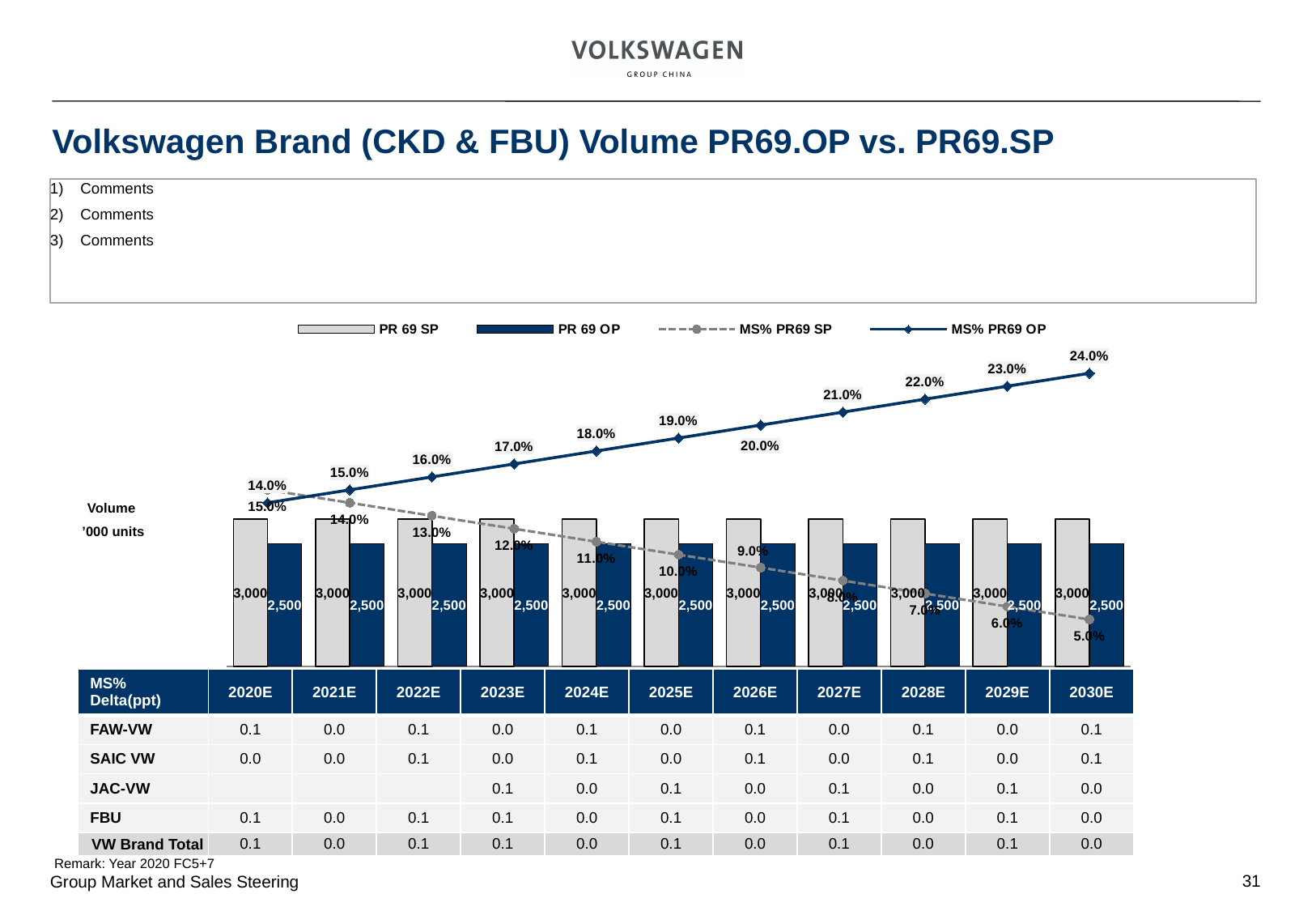

# Volkswagen Brand (CKD & FBU) Volume PR69.OP vs. PR69.SP
Comments
Comments
Comments

### Chart

| Category | PR 69 SP | PR 69 OP | MS% PR69 SP | MS% PR69 OP |
|---|---|---|---|---|
| 2020 | 3000000.0 | 2500000.0 | 0.15 | 0.14 |
| 2021 | 3000000.0 | 2500000.0 | 0.14 | 0.15 |
| 2022 | 3000000.0 | 2500000.0 | 0.13 | 0.16 |
| 2023 | 3000000.0 | 2500000.0 | 0.12 | 0.17 |
| 2024 | 3000000.0 | 2500000.0 | 0.11 | 0.18 |
| 2025 | 3000000.0 | 2500000.0 | 0.1 | 0.19 |
| 2026 | 3000000.0 | 2500000.0 | 0.0900000000000001 | 0.2 |
| 2027 | 3000000.0 | 2500000.0 | 0.0800000000000001 | 0.21 |
| 2028 | 3000000.0 | 2500000.0 | 0.0700000000000002 | 0.22 |
| 2029 | 3000000.0 | 2500000.0 | 0.0600000000000002 | 0.23 |
| 2030 | 3000000.0 | 2500000.0 | 0.0500000000000002 | 0.24 |
Volume
’000 units
| MS% Delta(ppt) | 2020E | 2021E | 2022E | 2023E | 2024E | 2025E | 2026E | 2027E | 2028E | 2029E | 2030E |
| --- | --- | --- | --- | --- | --- | --- | --- | --- | --- | --- | --- |
| FAW-VW | 0.1 | 0.0 | 0.1 | 0.0 | 0.1 | 0.0 | 0.1 | 0.0 | 0.1 | 0.0 | 0.1 |
| SAIC VW | 0.0 | 0.0 | 0.1 | 0.0 | 0.1 | 0.0 | 0.1 | 0.0 | 0.1 | 0.0 | 0.1 |
| JAC-VW |  |  |  | 0.1 | 0.0 | 0.1 | 0.0 | 0.1 | 0.0 | 0.1 | 0.0 |
| FBU | 0.1 | 0.0 | 0.1 | 0.1 | 0.0 | 0.1 | 0.0 | 0.1 | 0.0 | 0.1 | 0.0 |
| VW Brand Total | 0.1 | 0.0 | 0.1 | 0.1 | 0.0 | 0.1 | 0.0 | 0.1 | 0.0 | 0.1 | 0.0 |
Remark: Year 2020 FC5+7
31
Group Market and Sales Steering